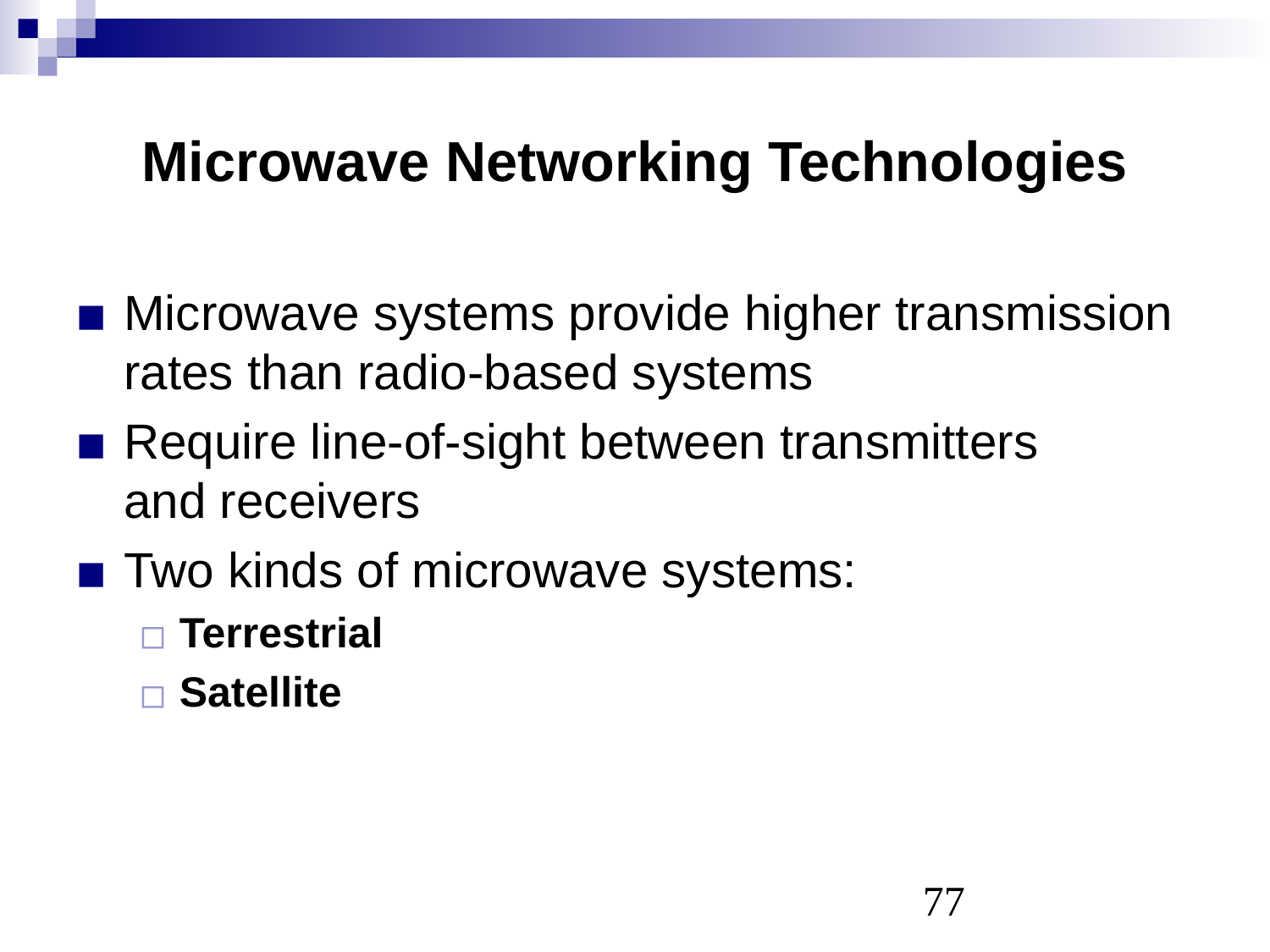

# Microwave Networking Technologies
Microwave systems provide higher transmission rates than radio-based systems
Require line-of-sight between transmitters
and receivers
Two kinds of microwave systems:
Terrestrial
Satellite
77